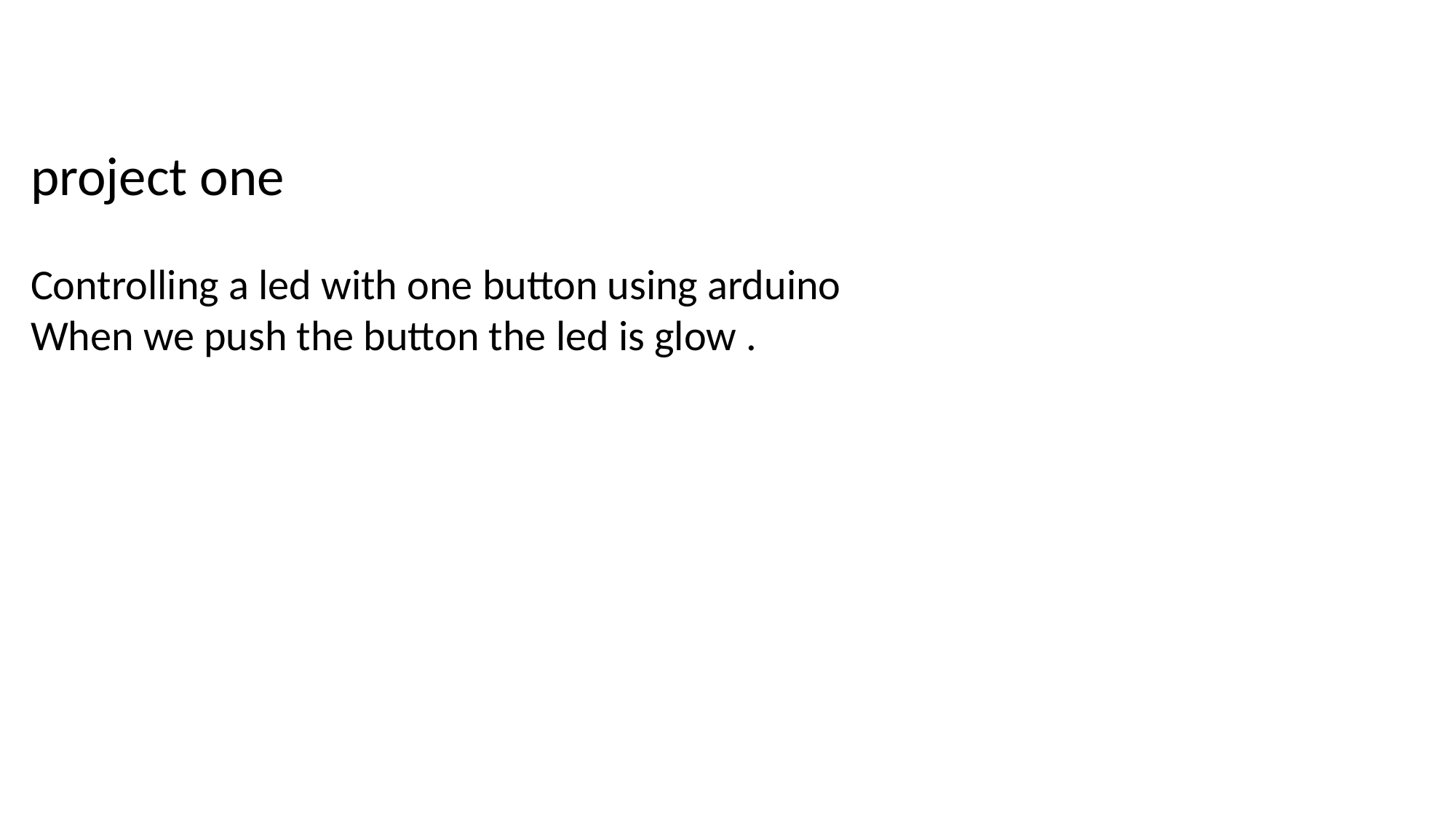

project one

Controlling a led with one button using arduino
When we push the button the led is glow .